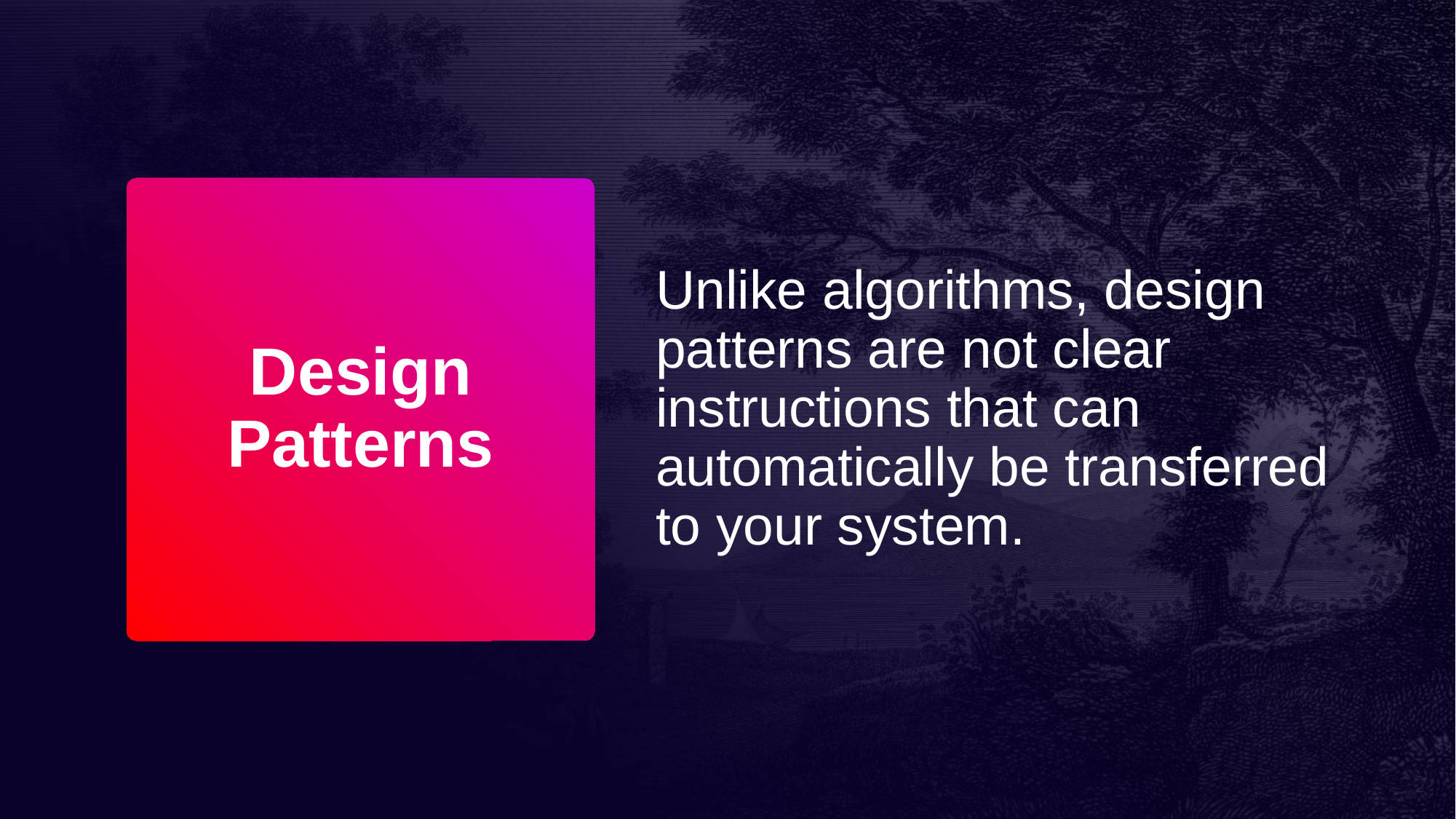

Unlike algorithms, design patterns are not clear instructions that can automatically be transferred to your system.
# Design Patterns